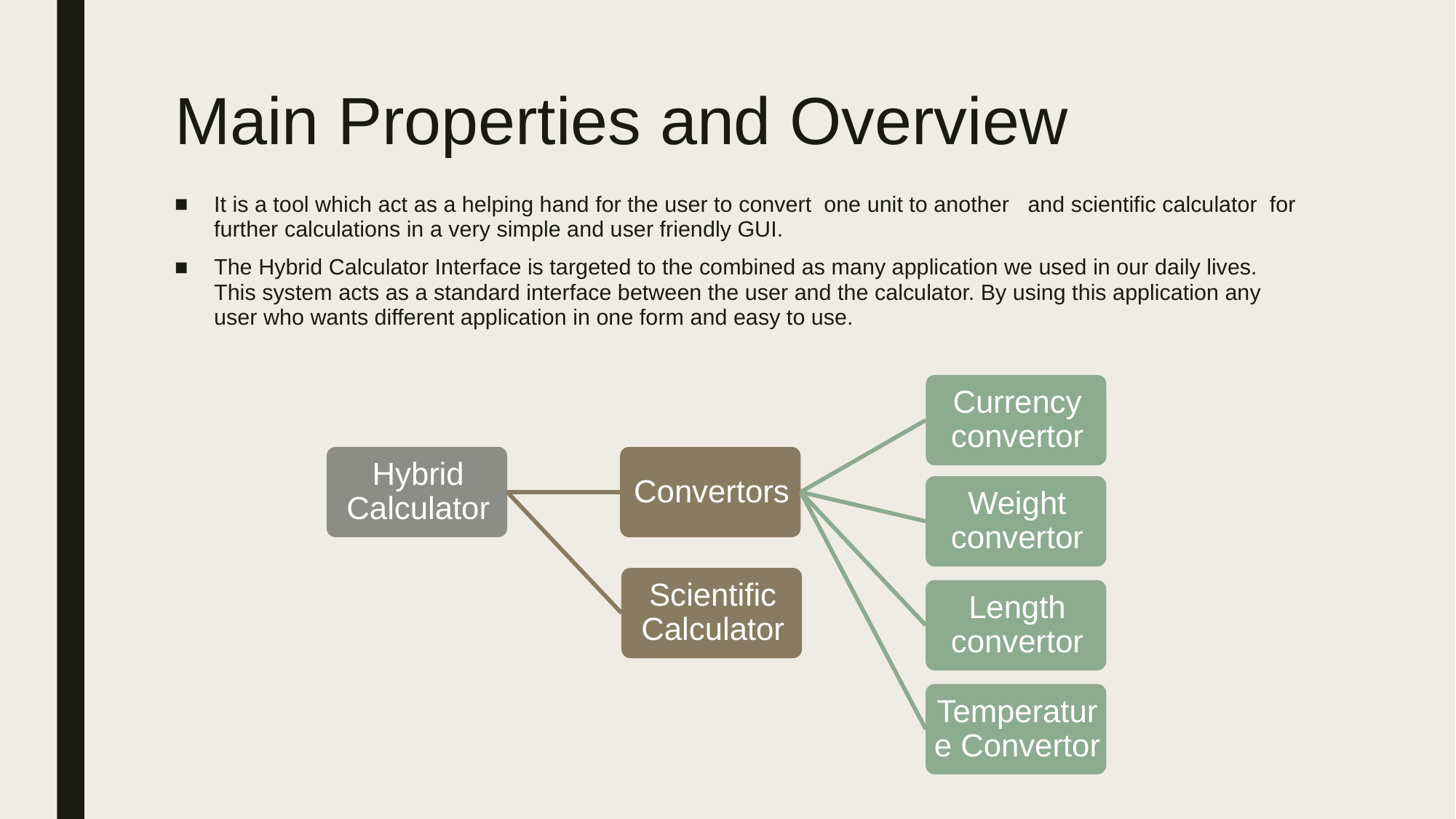

# Main Properties and Overview
It is a tool which act as a helping hand for the user to convert  one unit to another   and scientific calculator  for further calculations in a very simple and user friendly GUI.
The Hybrid Calculator Interface is targeted to the combined as many application we used in our daily lives. This system acts as a standard interface between the user and the calculator. By using this application any user who wants different application in one form and easy to use.

Hybrid Calculator

Convertors

Currency convertor

Weight convertor

Length convertor

Temperature Convertor

Scientific Calculator